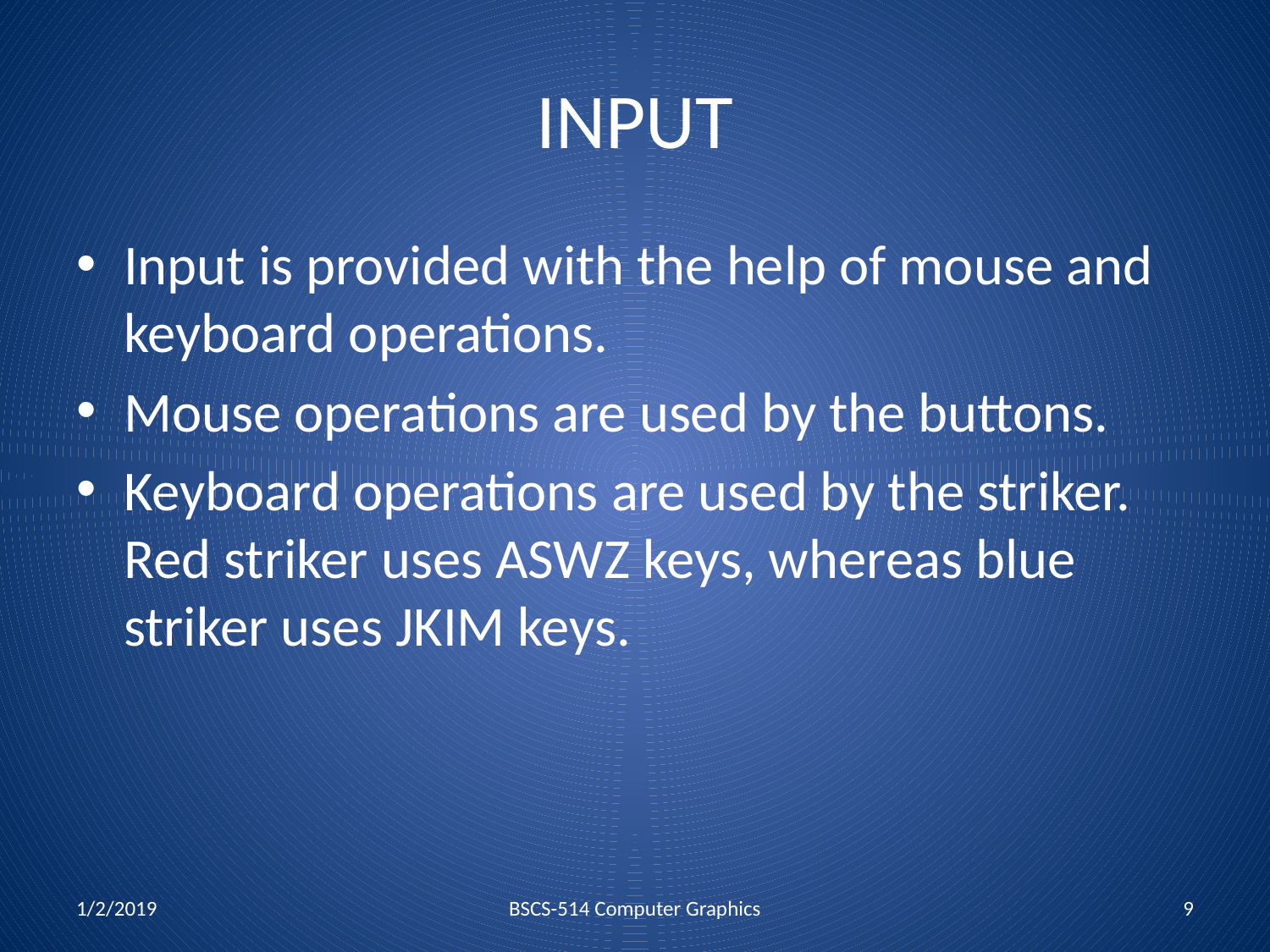

# INPUT
Input is provided with the help of mouse and keyboard operations.
Mouse operations are used by the buttons.
Keyboard operations are used by the striker. Red striker uses ASWZ keys, whereas blue striker uses JKIM keys.
1/2/2019
BSCS-514 Computer Graphics
9